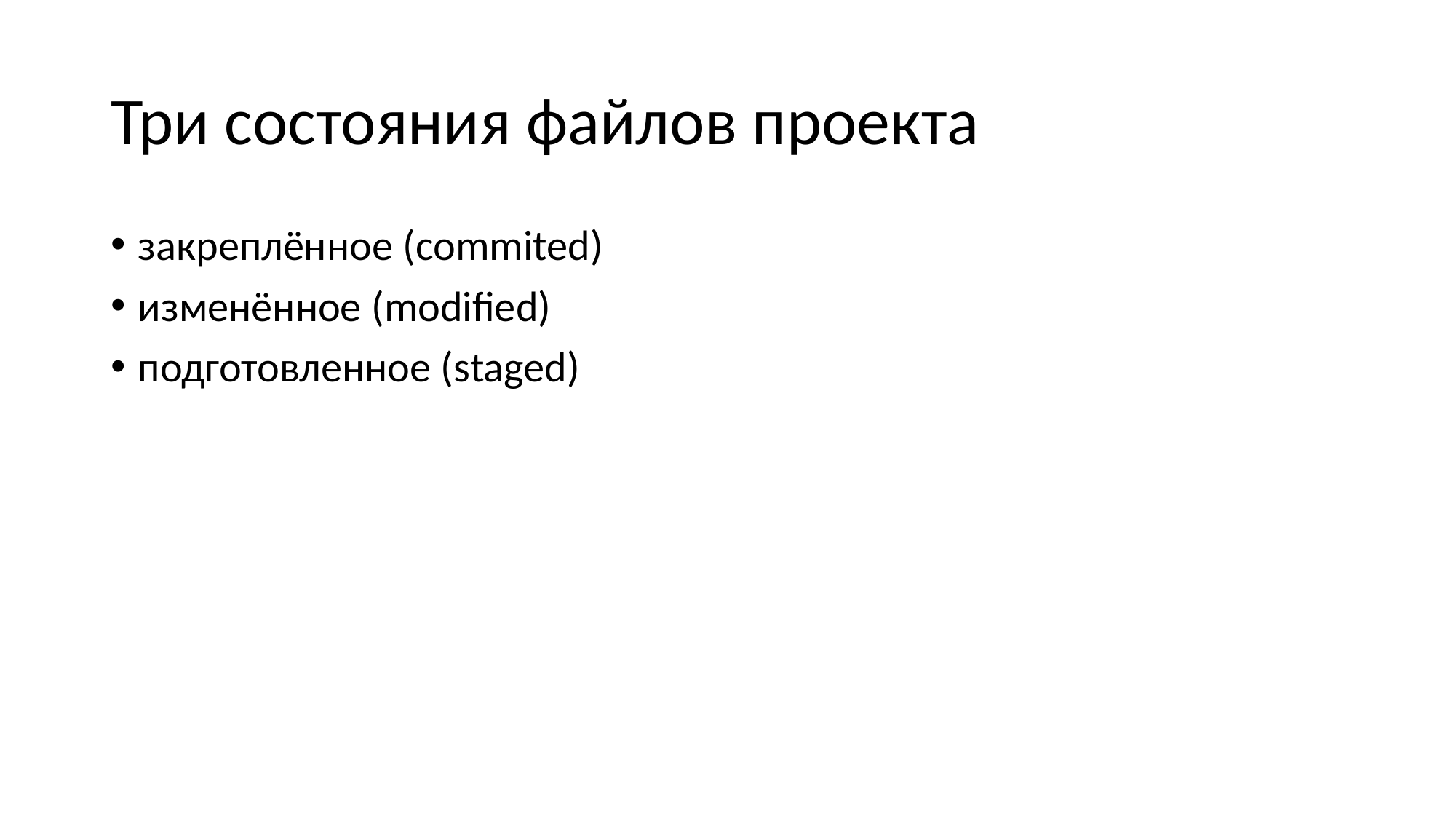

# Три состояния файлов проекта
закреплённое (commited)
изменённое (modiﬁed)
подготовленное (staged)